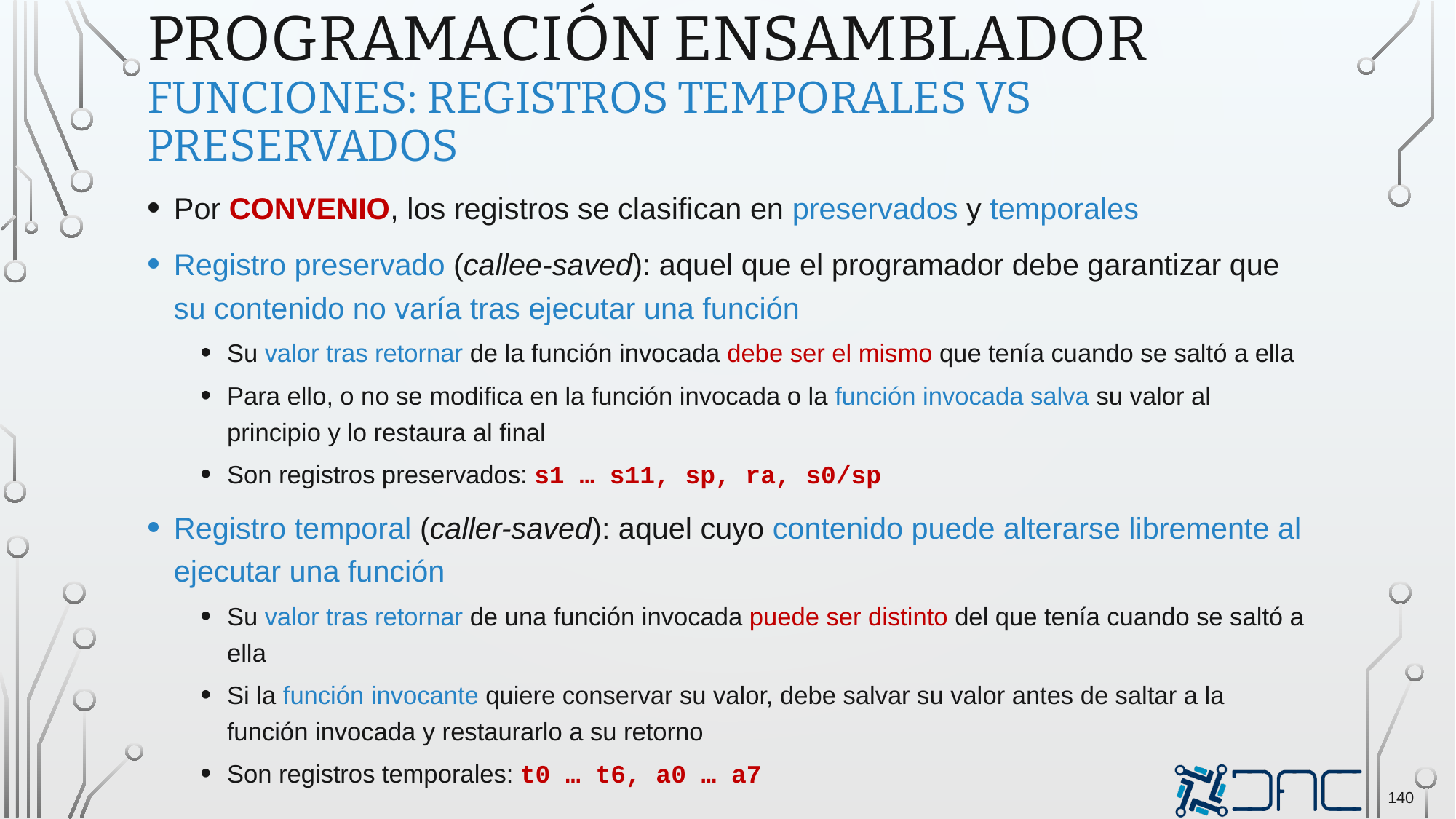

# Programación ensamblador funciones: registros temporales vs preservados
Por CONVENIO, los registros se clasifican en preservados y temporales
Registro preservado (callee-saved): aquel que el programador debe garantizar que su contenido no varía tras ejecutar una función
Su valor tras retornar de la función invocada debe ser el mismo que tenía cuando se saltó a ella
Para ello, o no se modifica en la función invocada o la función invocada salva su valor al principio y lo restaura al final
Son registros preservados: s1 … s11, sp, ra, s0/sp
Registro temporal (caller-saved): aquel cuyo contenido puede alterarse libremente al ejecutar una función
Su valor tras retornar de una función invocada puede ser distinto del que tenía cuando se saltó a ella
Si la función invocante quiere conservar su valor, debe salvar su valor antes de saltar a la función invocada y restaurarlo a su retorno
Son registros temporales: t0 … t6, a0 … a7
140